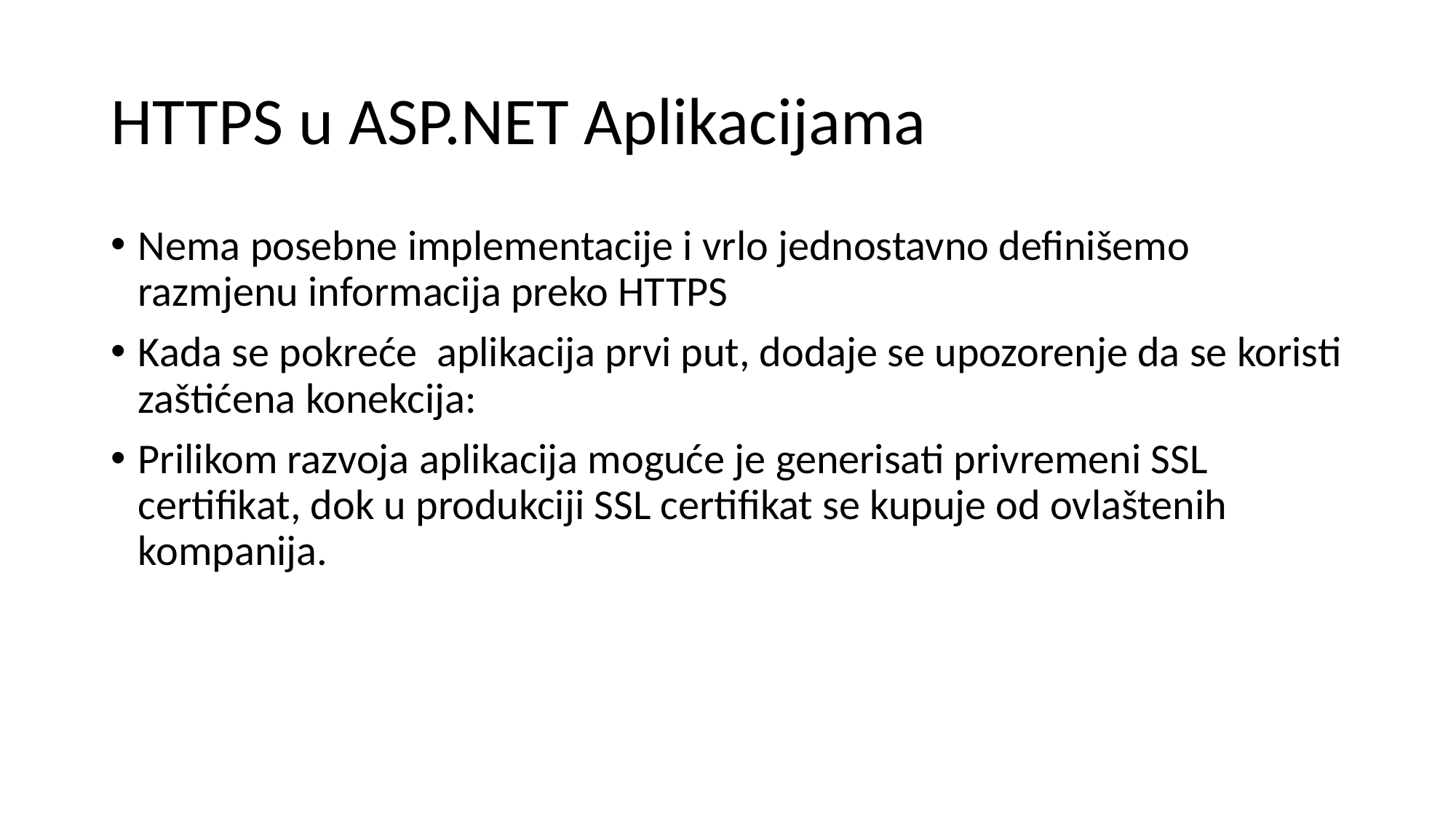

# HTTPS u ASP.NET Aplikacijama
Nema posebne implementacije i vrlo jednostavno definišemo razmjenu informacija preko HTTPS
Kada se pokreće  aplikacija prvi put, dodaje se upozorenje da se koristi zaštićena konekcija:
Prilikom razvoja aplikacija moguće je generisati privremeni SSL certifikat, dok u produkciji SSL certifikat se kupuje od ovlaštenih kompanija.